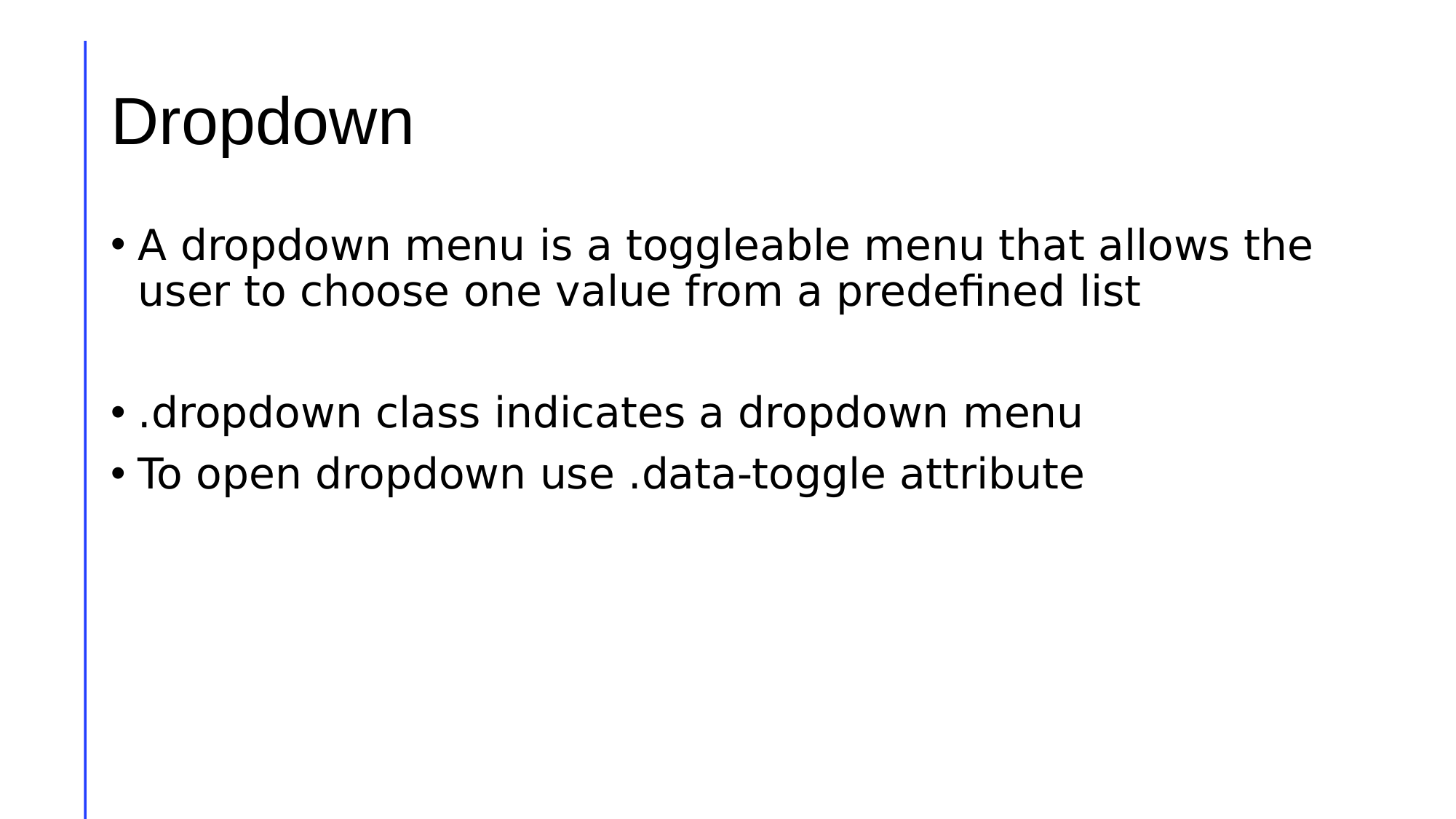

# Dropdown
A dropdown menu is a toggleable menu that allows the user to choose one value from a predefined list

.dropdown class indicates a dropdown menu
To open dropdown use .data-toggle attribute